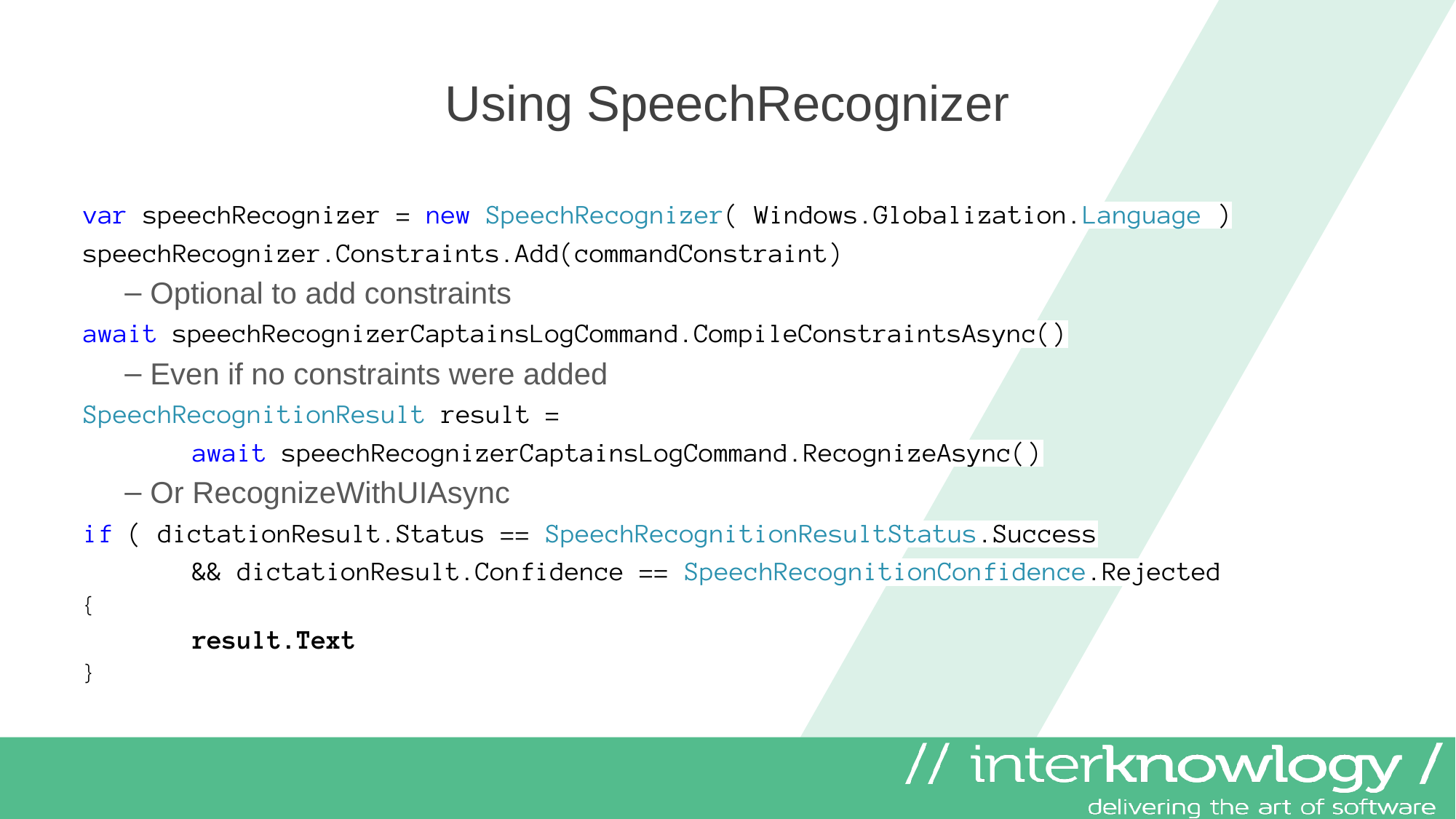

# Using SpeechRecognizer
var speechRecognizer = new SpeechRecognizer( Windows.Globalization.Language )
speechRecognizer.Constraints.Add(commandConstraint)
Optional to add constraints
await speechRecognizerCaptainsLogCommand.CompileConstraintsAsync()
Even if no constraints were added
SpeechRecognitionResult result =
	await speechRecognizerCaptainsLogCommand.RecognizeAsync()
Or RecognizeWithUIAsync
if ( dictationResult.Status == SpeechRecognitionResultStatus.Success
	&& dictationResult.Confidence == SpeechRecognitionConfidence.Rejected
{
	result.Text
}